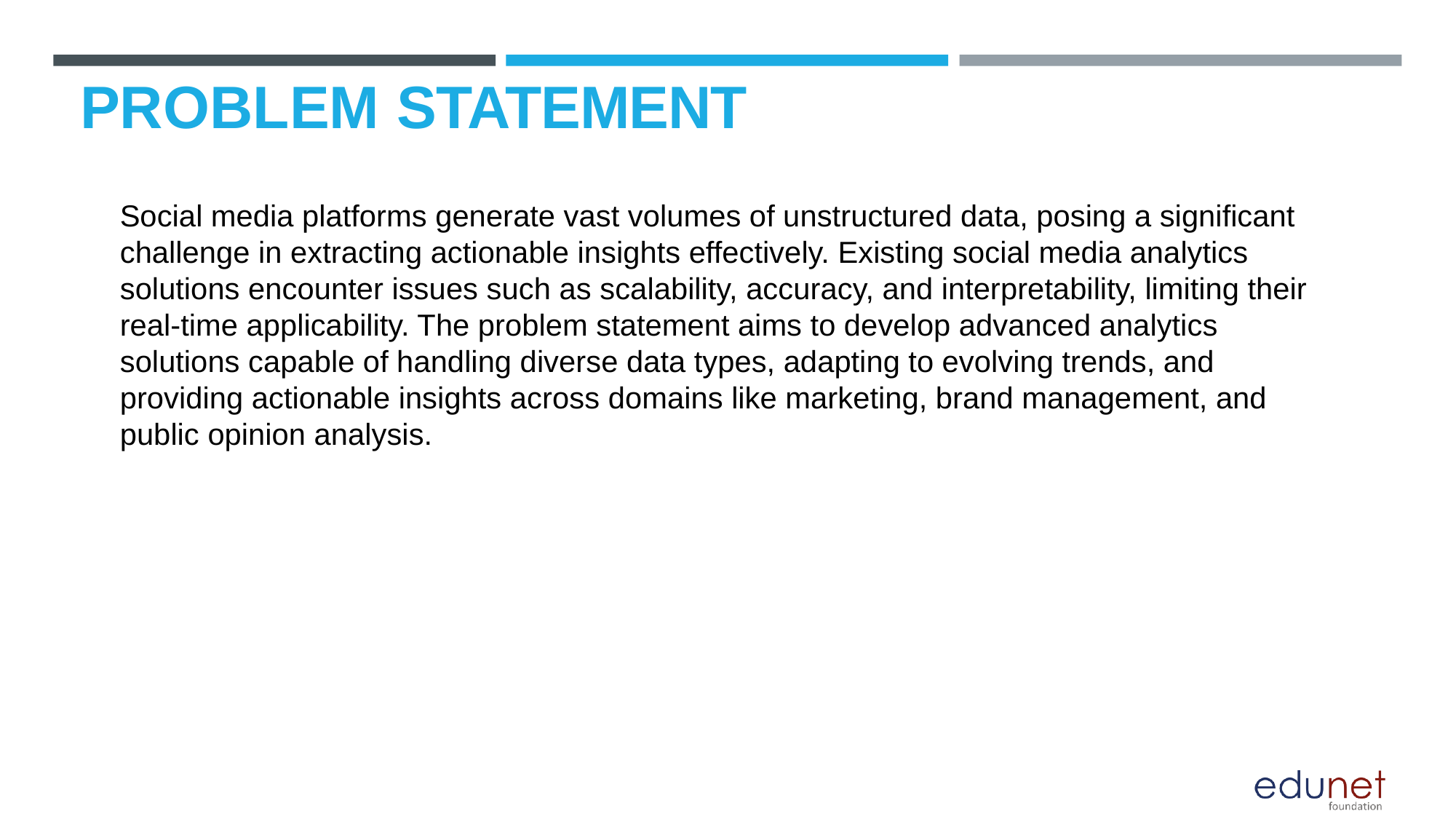

# PROBLEM STATEMENT
Social media platforms generate vast volumes of unstructured data, posing a significant challenge in extracting actionable insights effectively. Existing social media analytics solutions encounter issues such as scalability, accuracy, and interpretability, limiting their real-time applicability. The problem statement aims to develop advanced analytics solutions capable of handling diverse data types, adapting to evolving trends, and providing actionable insights across domains like marketing, brand management, and public opinion analysis.